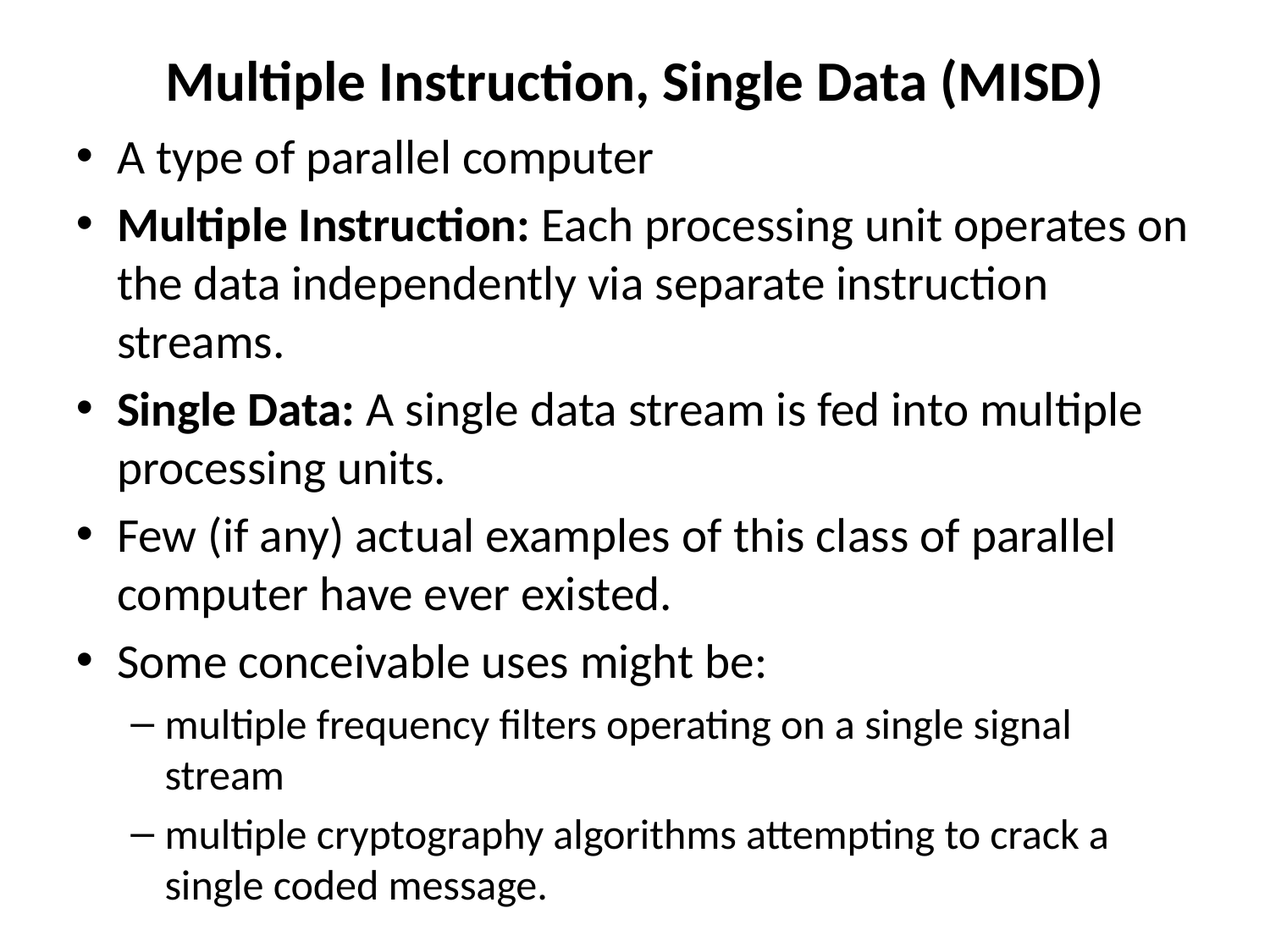

Multiple Instruction, Single Data (MISD)
A type of parallel computer
Multiple Instruction: Each processing unit operates on the data independently via separate instruction streams.
Single Data: A single data stream is fed into multiple processing units.
Few (if any) actual examples of this class of parallel computer have ever existed.
Some conceivable uses might be:
multiple frequency filters operating on a single signal stream
multiple cryptography algorithms attempting to crack a single coded message.